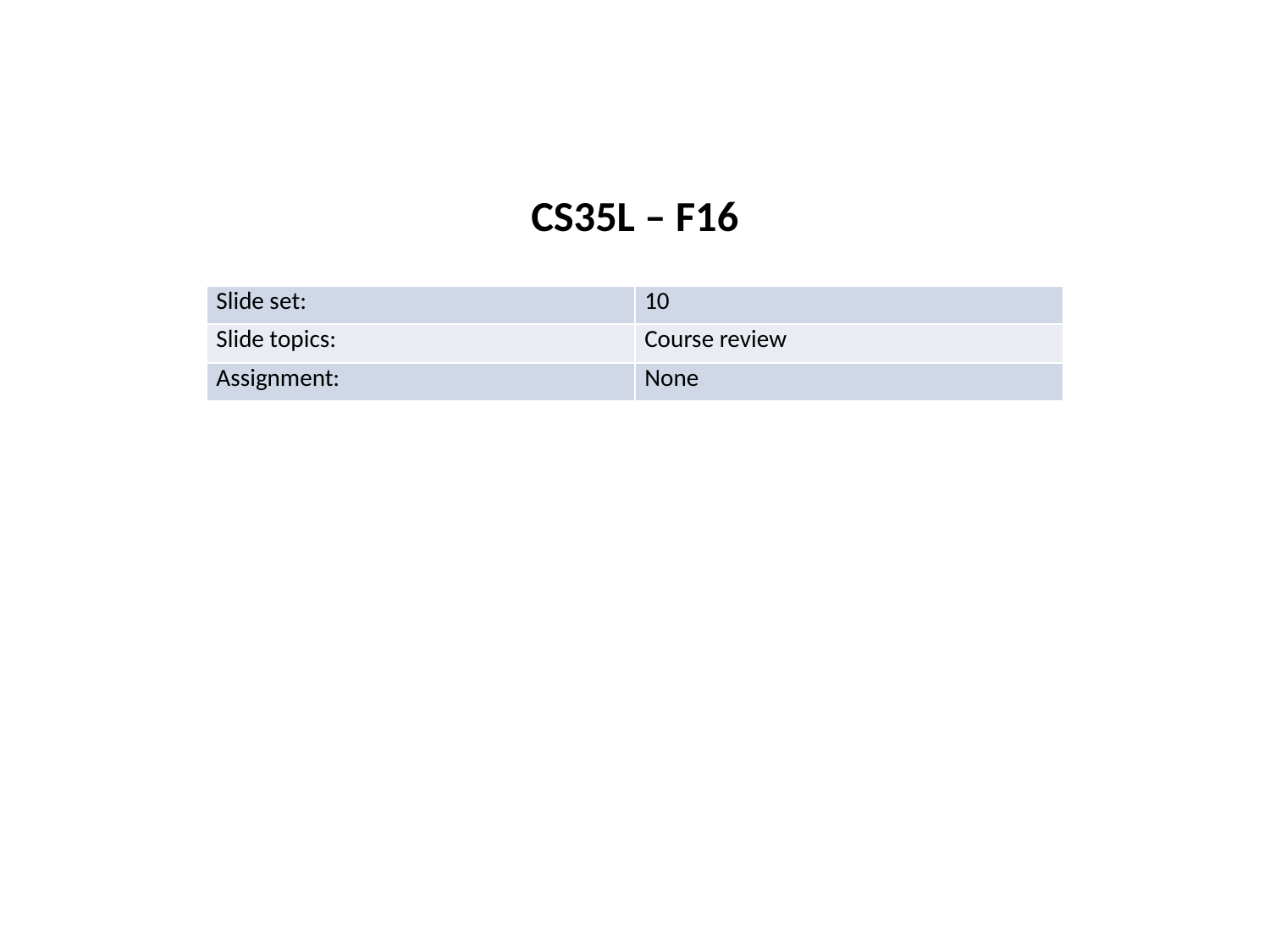

# CS35L – F16
| Slide set: | 10 |
| --- | --- |
| Slide topics: | Course review |
| Assignment: | None |